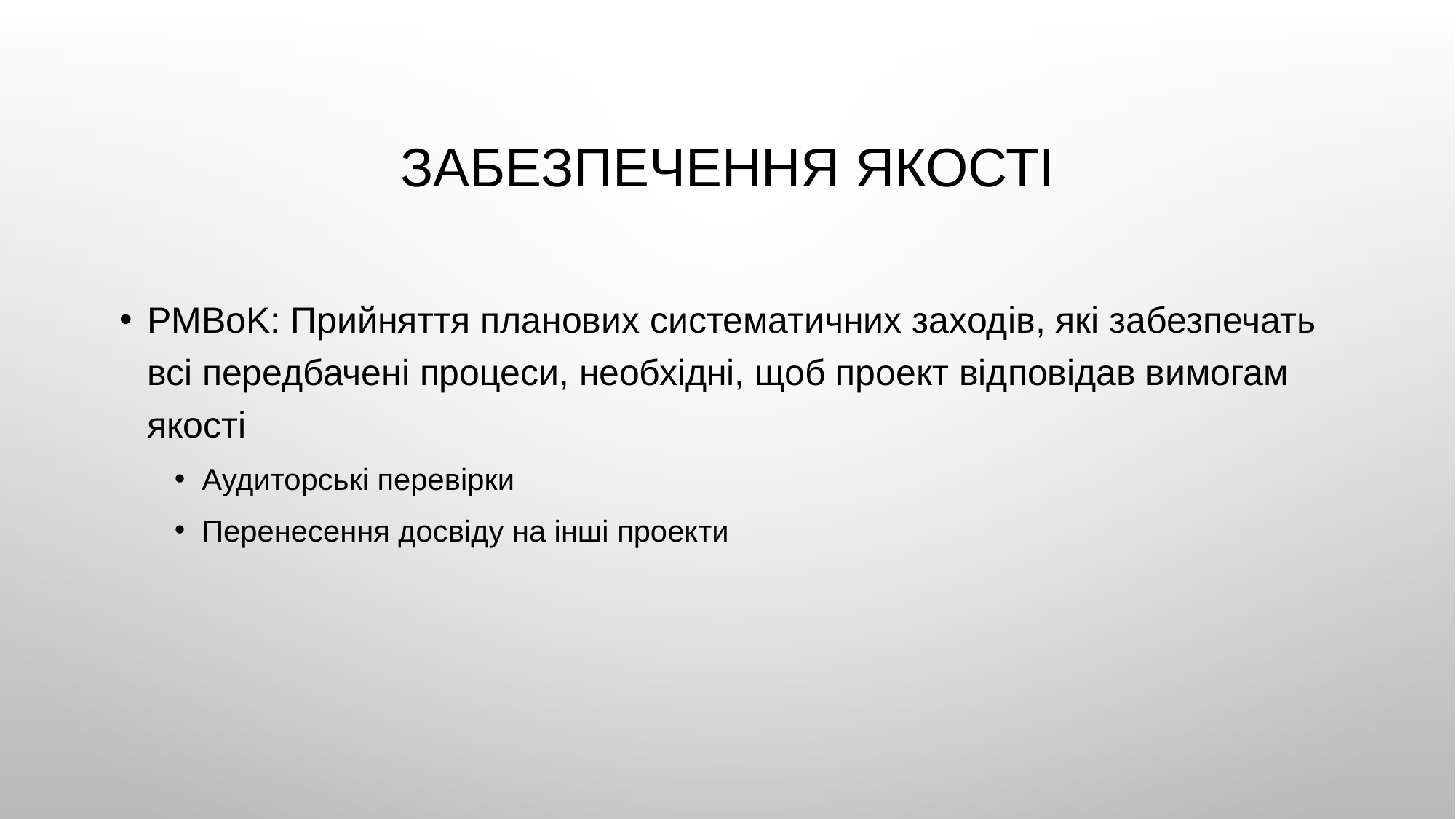

# Забезпечення якості
PMBoK: Прийняття планових систематичних заходів, які забезпечать всі передбачені процеси, необхідні, щоб проект відповідав вимогам якості
Аудиторські перевірки
Перенесення досвіду на інші проекти